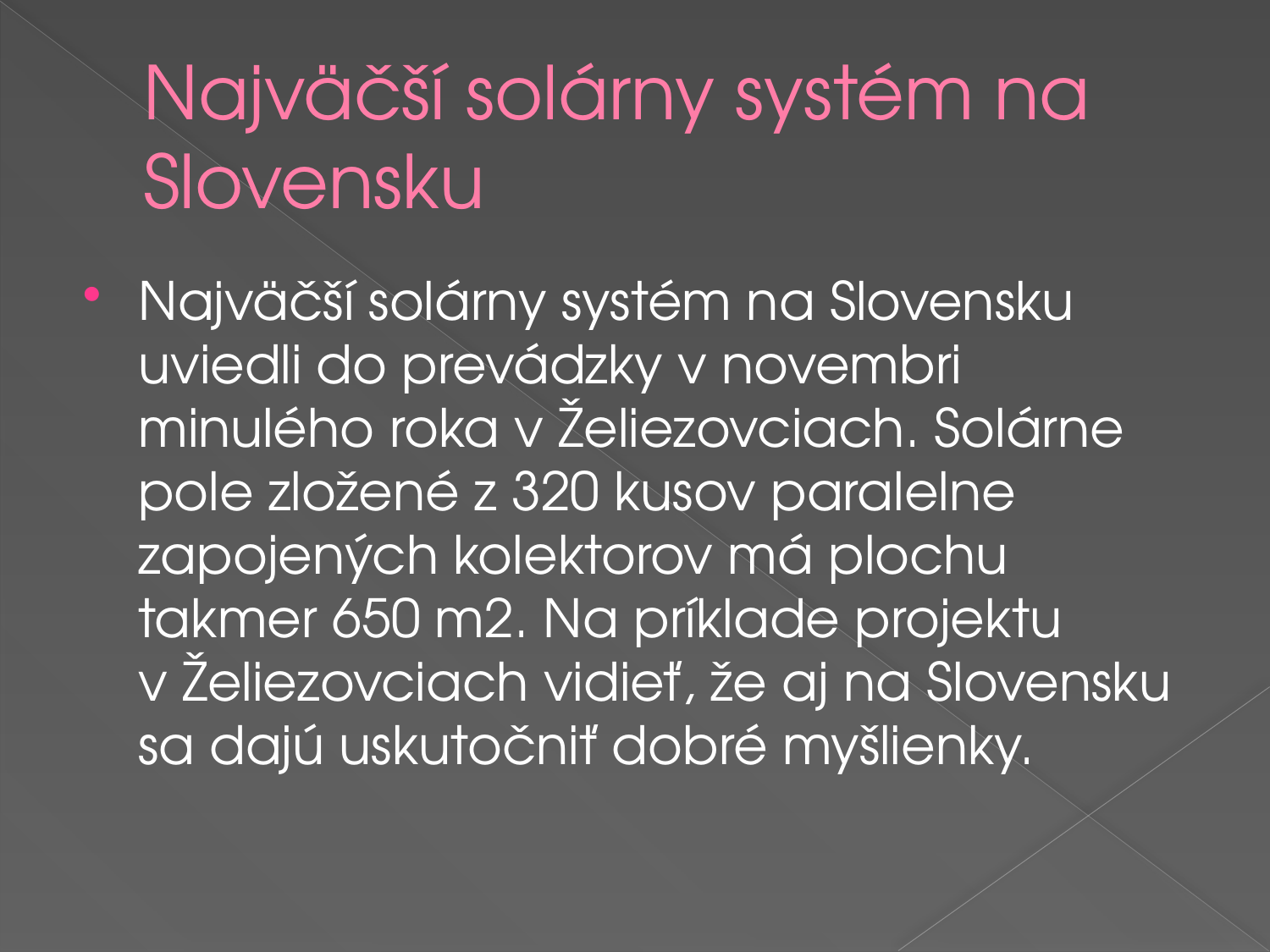

# Najväčší solárny systém na Slovensku
Najväčší solárny systém na Slovensku uviedli do prevádzky v novembri minulého roka v Želiezovciach. Solárne pole zložené z 320 kusov paralelne zapojených kolektorov má plochu takmer 650 m2. Na príklade projektu v Želiezovciach vidieť, že aj na Slovensku sa dajú uskutočniť dobré myšlienky.